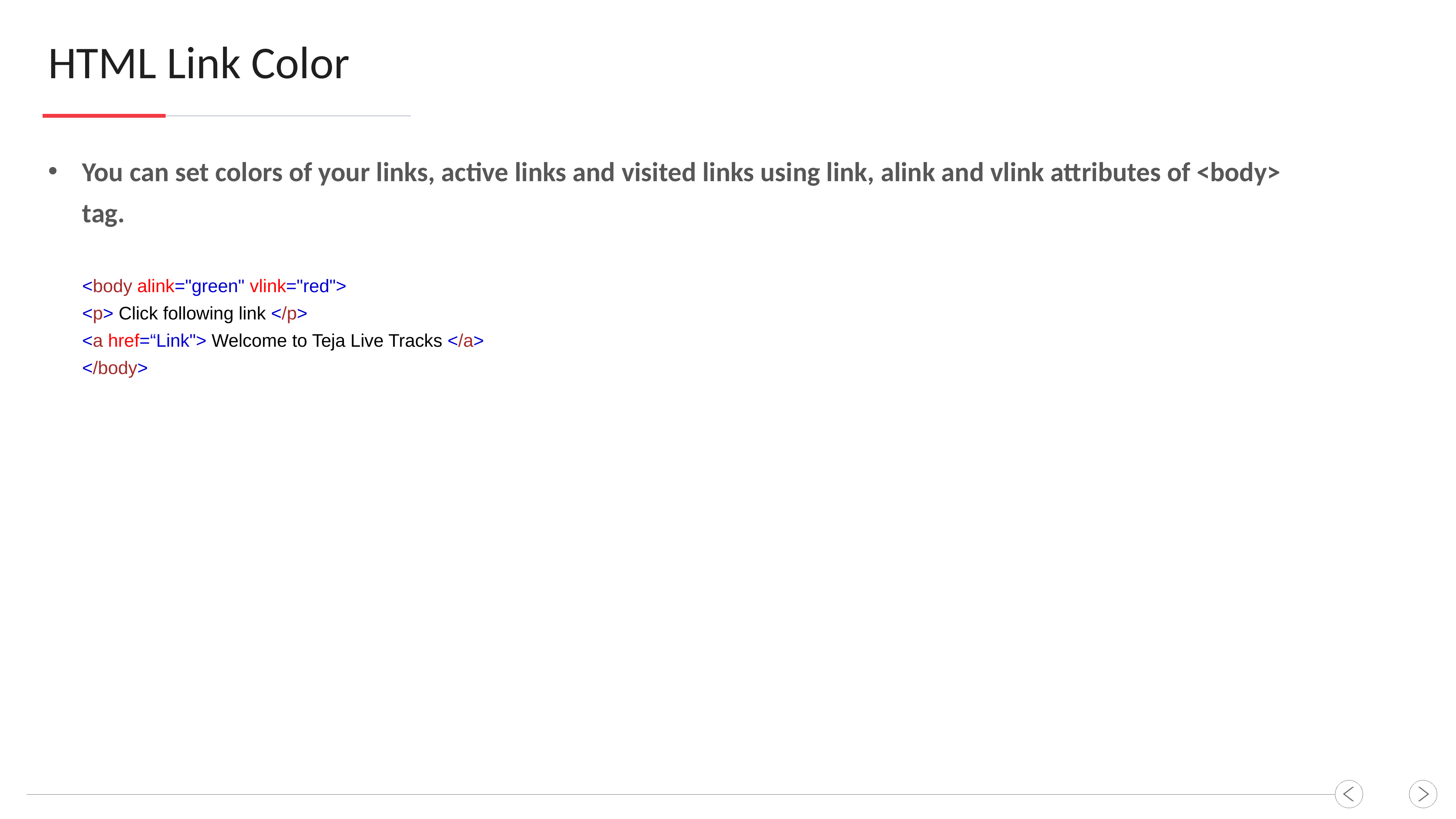

HTML Link Color
You can set colors of your links, active links and visited links using link, alink and vlink attributes of <body> tag.
<body alink="green" vlink="red">
<p> Click following link </p>
<a href=“Link"> Welcome to Teja Live Tracks </a>
</body>